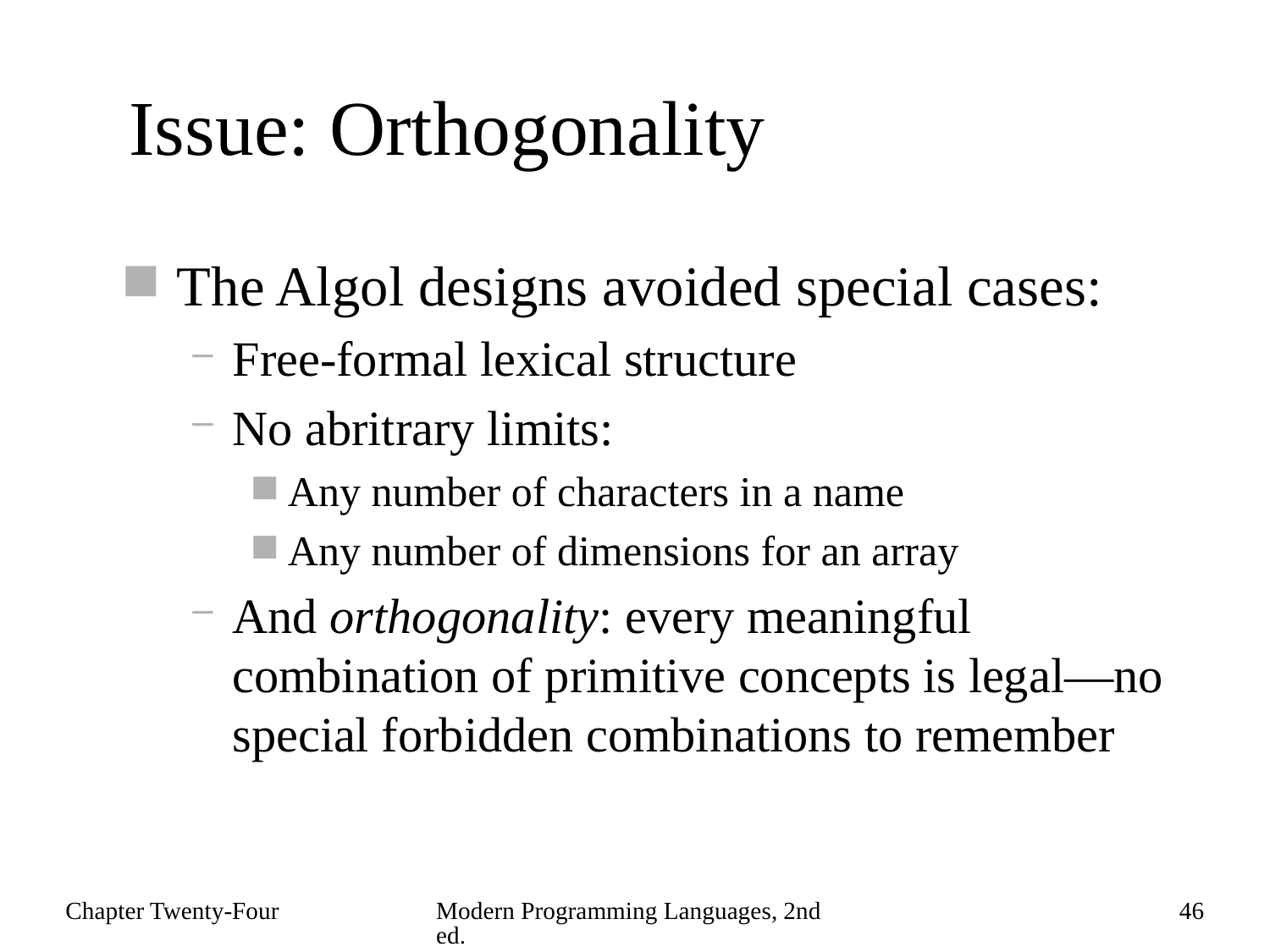

# Issue: Orthogonality
The Algol designs avoided special cases:
Free-formal lexical structure
No abritrary limits:
Any number of characters in a name
Any number of dimensions for an array
And orthogonality: every meaningful combination of primitive concepts is legal—no special forbidden combinations to remember
Chapter Twenty-Four
Modern Programming Languages, 2nd ed.
46